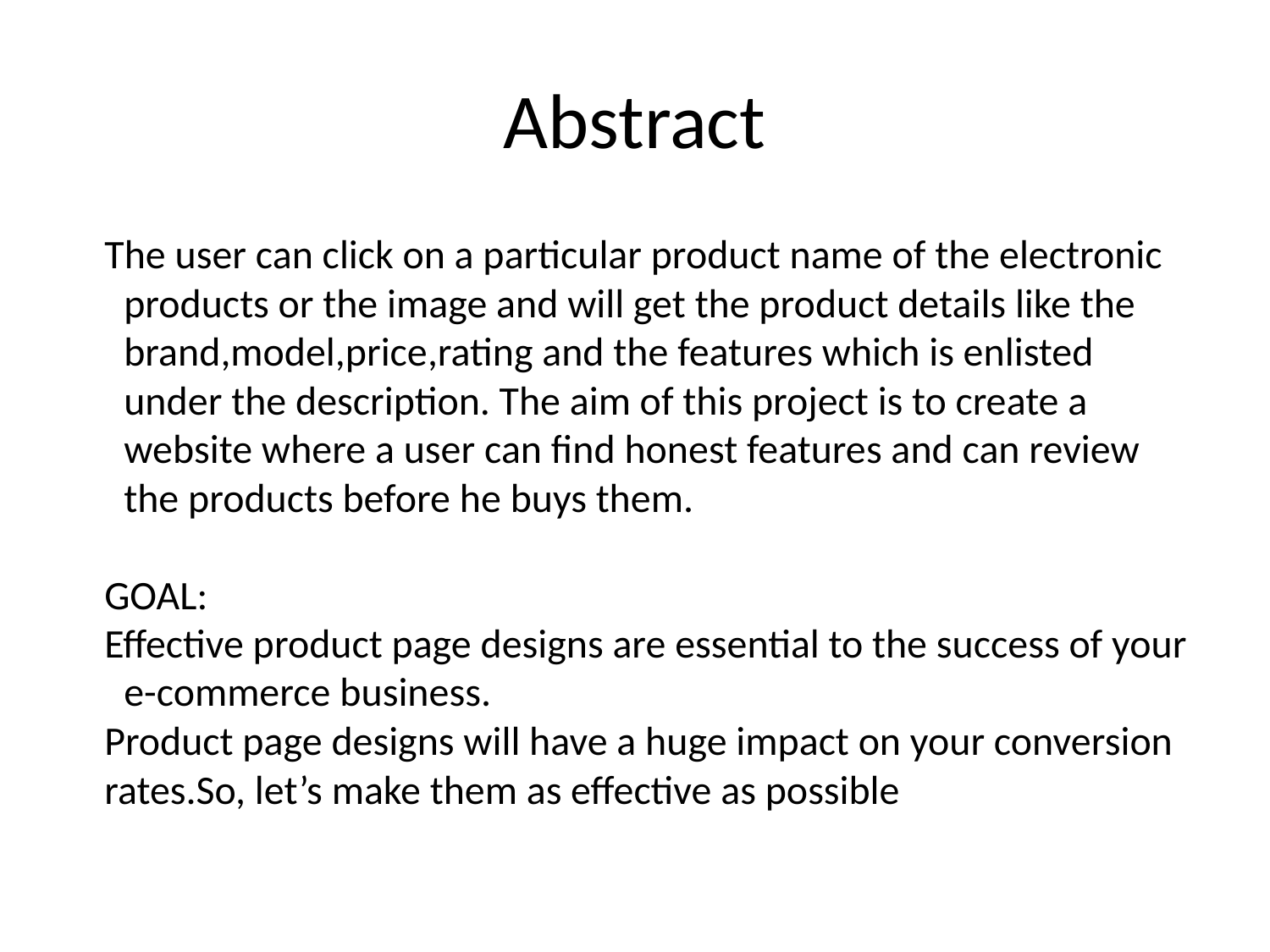

# Abstract
The user can click on a particular product name of the electronic products or the image and will get the product details like the brand,model,price,rating and the features which is enlisted under the description. The aim of this project is to create a website where a user can find honest features and can review the products before he buys them.

GOAL:
Effective product page designs are essential to the success of your e-commerce business.
Product page designs will have a huge impact on your conversion
rates.So, let’s make them as effective as possible